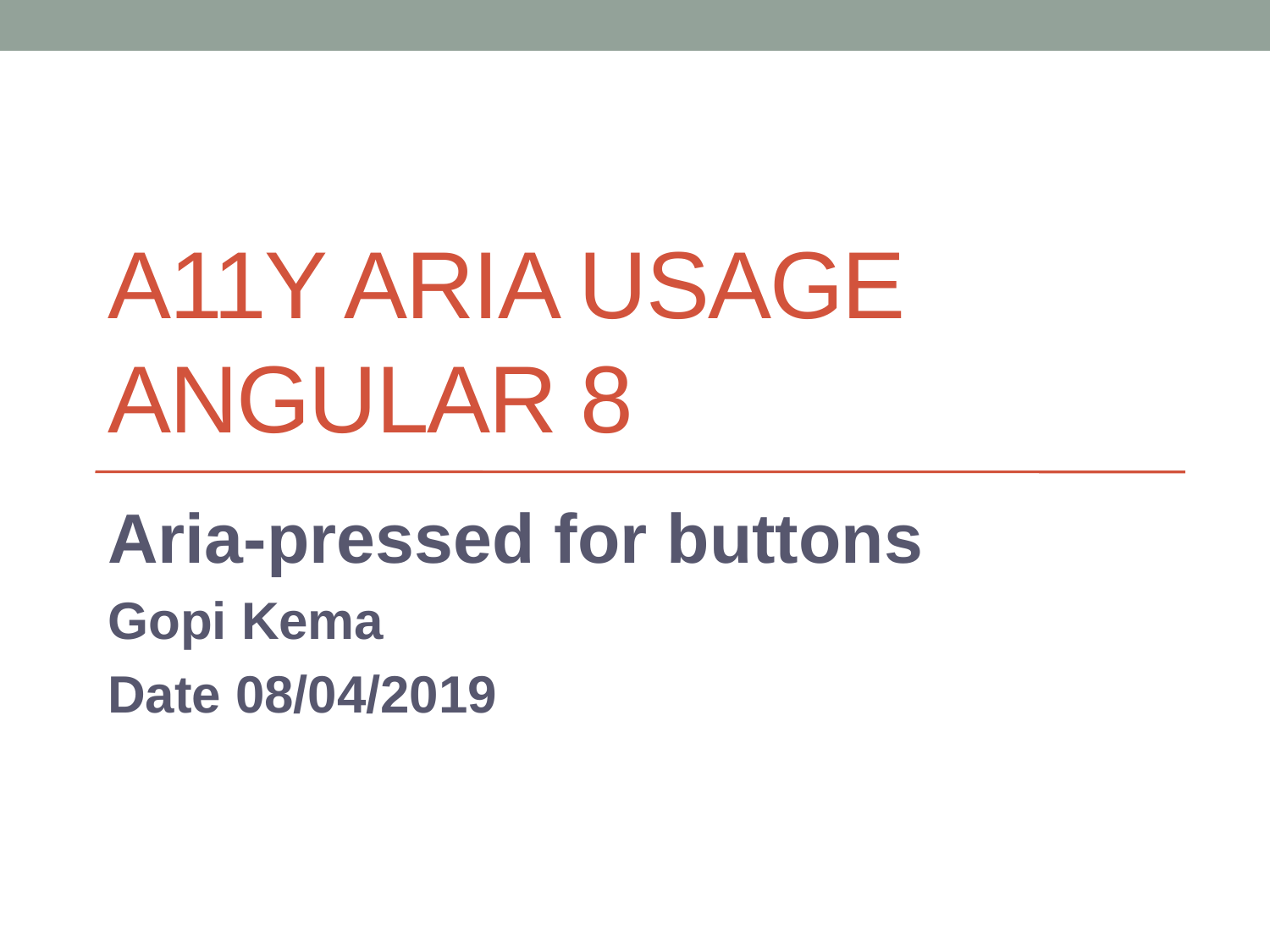

# A11Y aria usage Angular 8
Aria-pressed for buttons
Gopi Kema
Date 08/04/2019